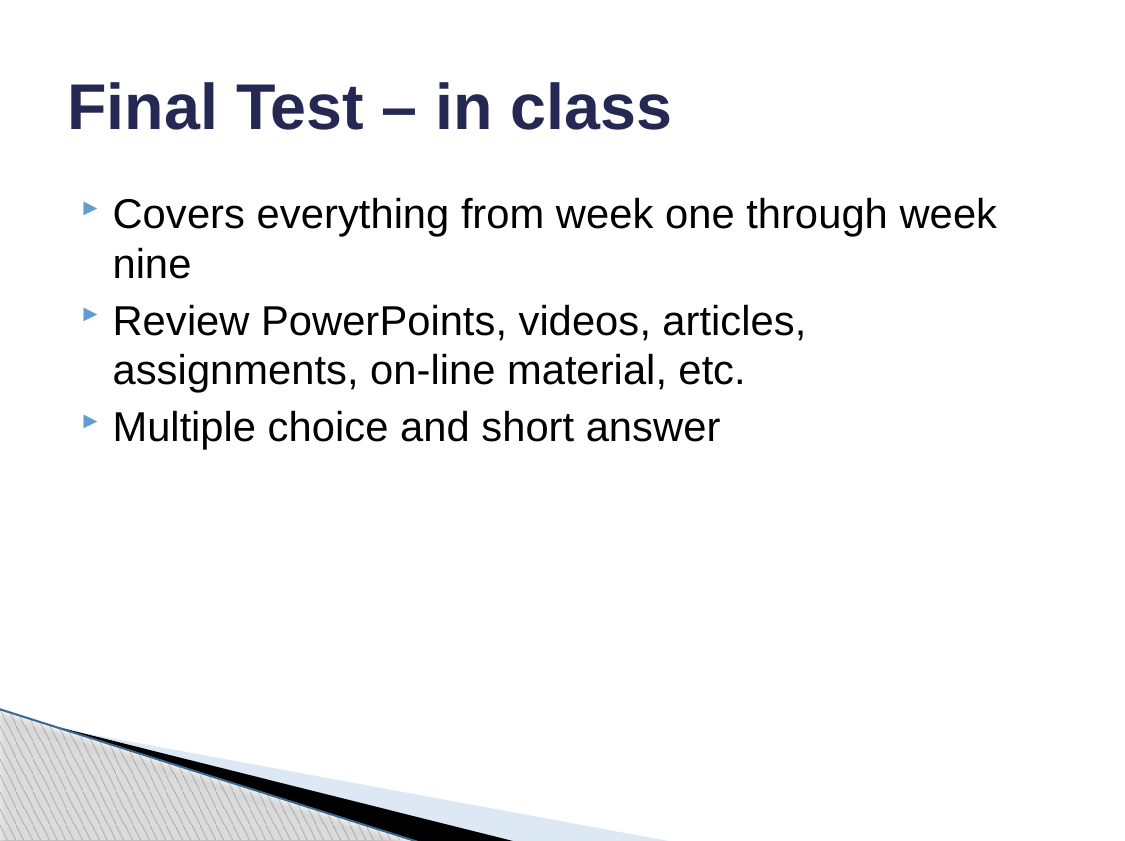

# Final Test – in class
Covers everything from week one through week nine
Review PowerPoints, videos, articles, assignments, on-line material, etc.
Multiple choice and short answer